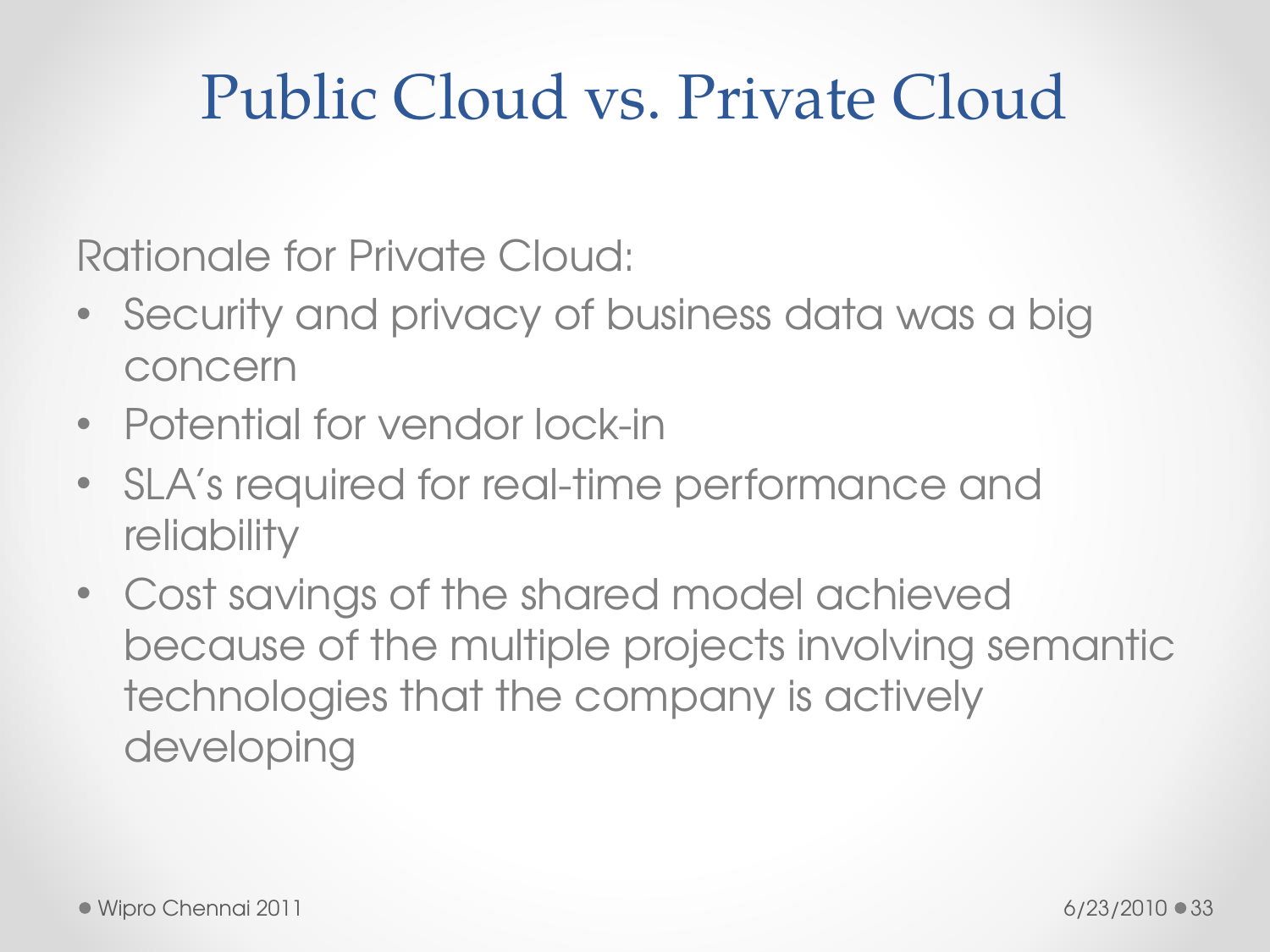

# Public Cloud vs. Private Cloud
Rationale for Private Cloud:
Security and privacy of business data was a big concern
Potential for vendor lock-in
SLA’s required for real-time performance and reliability
Cost savings of the shared model achieved because of the multiple projects involving semantic technologies that the company is actively developing

Wipro Chennai 2011
6/23/2010
33